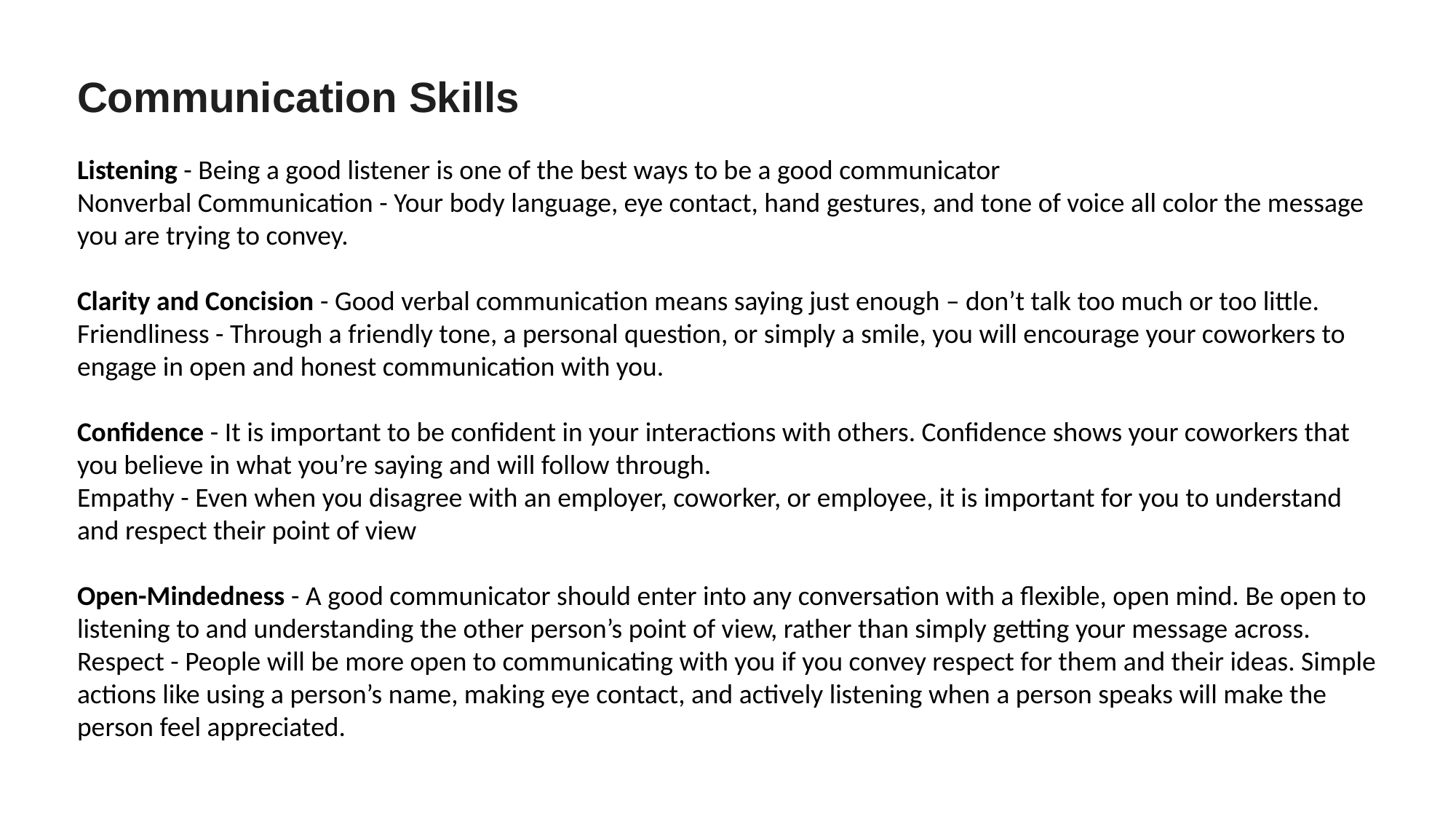

Communication Skills
Listening - Being a good listener is one of the best ways to be a good communicator
Nonverbal Communication - Your body language, eye contact, hand gestures, and tone of voice all color the message you are trying to convey.

Clarity and Concision - Good verbal communication means saying just enough – don’t talk too much or too little.
Friendliness - Through a friendly tone, a personal question, or simply a smile, you will encourage your coworkers to engage in open and honest communication with you.

Confidence - It is important to be confident in your interactions with others. Confidence shows your coworkers that you believe in what you’re saying and will follow through.
Empathy - Even when you disagree with an employer, coworker, or employee, it is important for you to understand and respect their point of view

Open-Mindedness - A good communicator should enter into any conversation with a flexible, open mind. Be open to listening to and understanding the other person’s point of view, rather than simply getting your message across.
Respect - People will be more open to communicating with you if you convey respect for them and their ideas. Simple actions like using a person’s name, making eye contact, and actively listening when a person speaks will make the person feel appreciated.